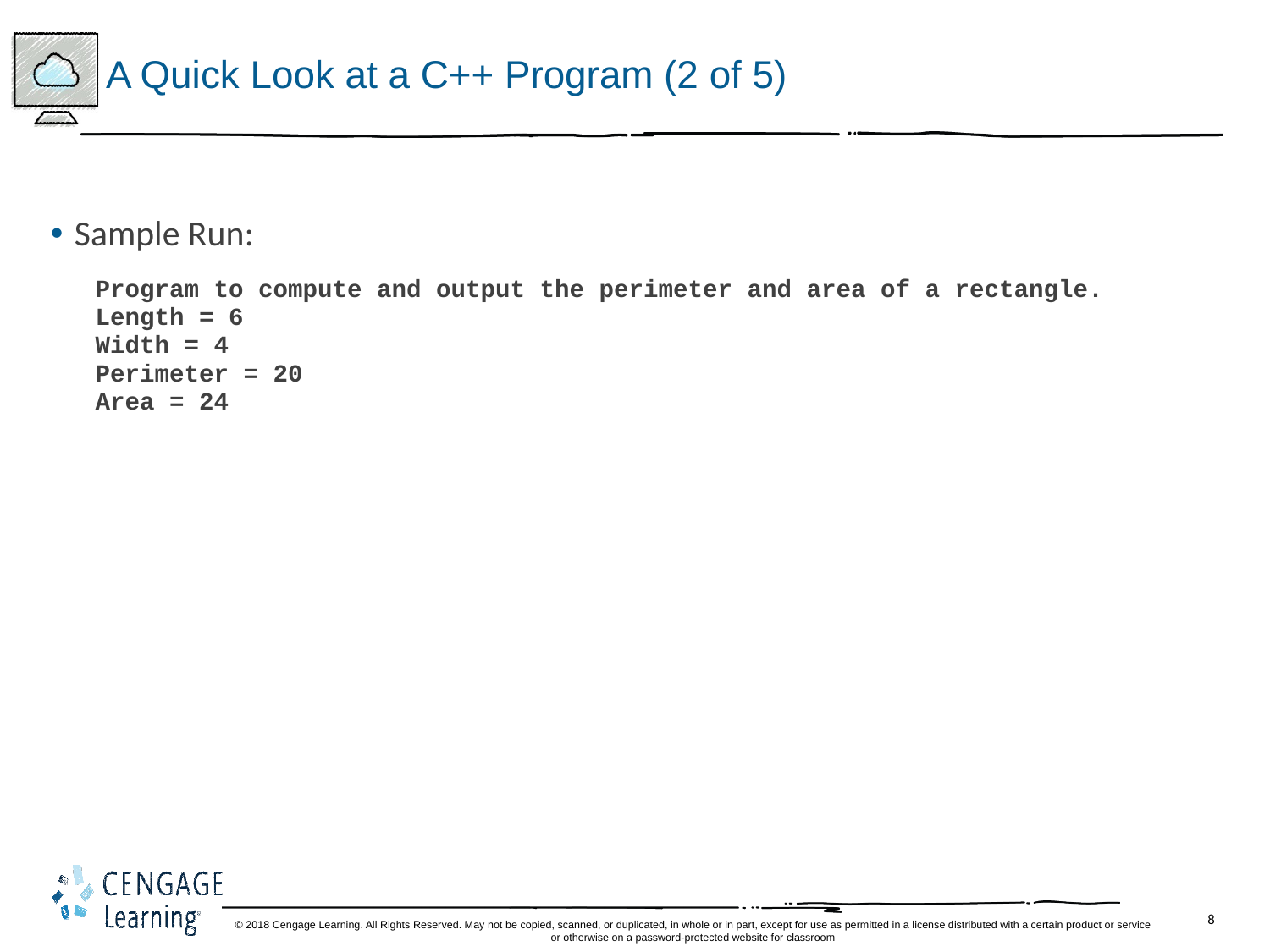

# A Quick Look at a C++ Program (2 of 5)
Sample Run:
Program to compute and output the perimeter and area of a rectangle.
Length = 6
Width = 4
Perimeter = 20
Area = 24